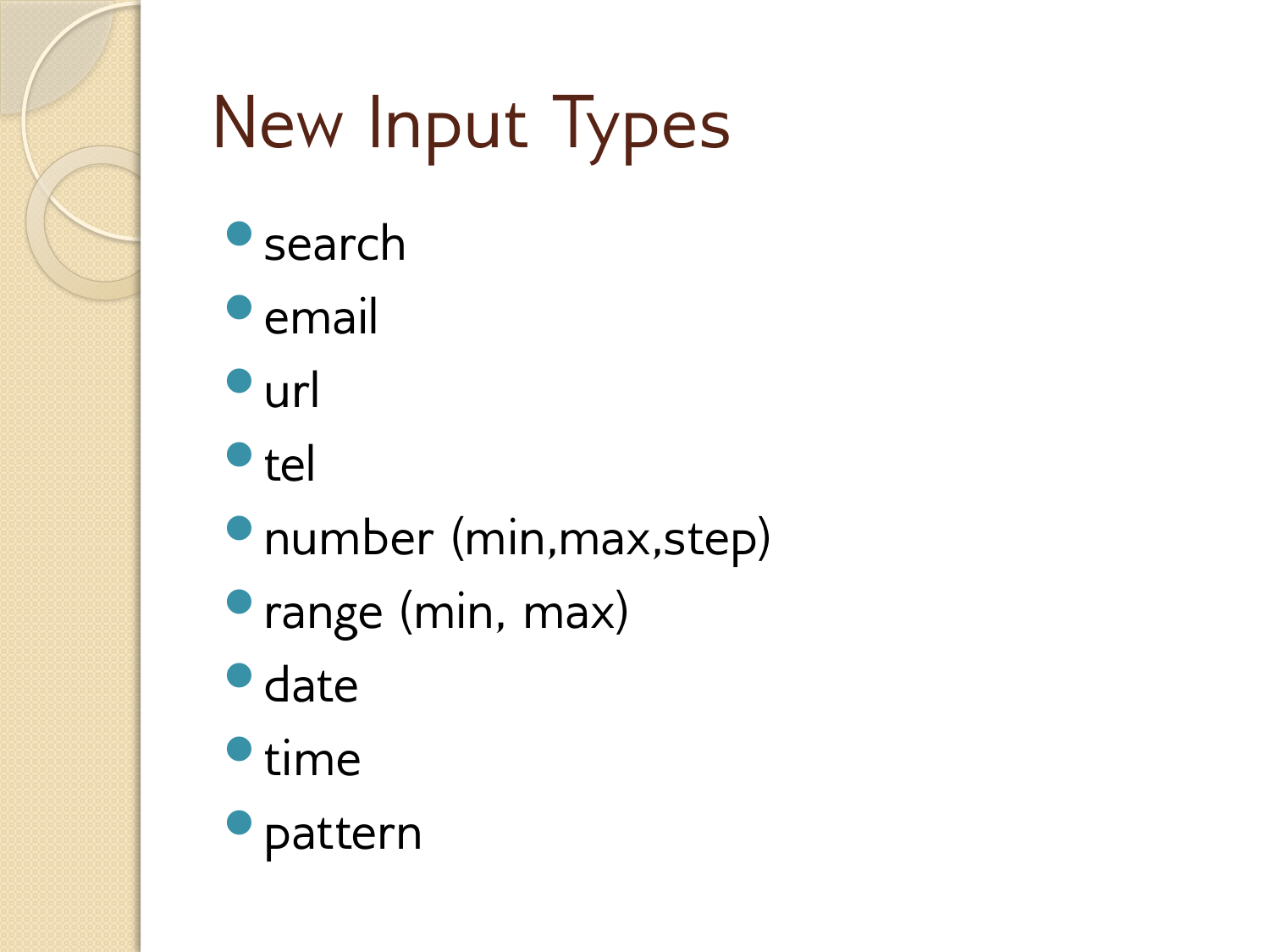

# New Input Types
search
email
url
tel
number (min,max,step)
range (min, max)
date
time
pattern